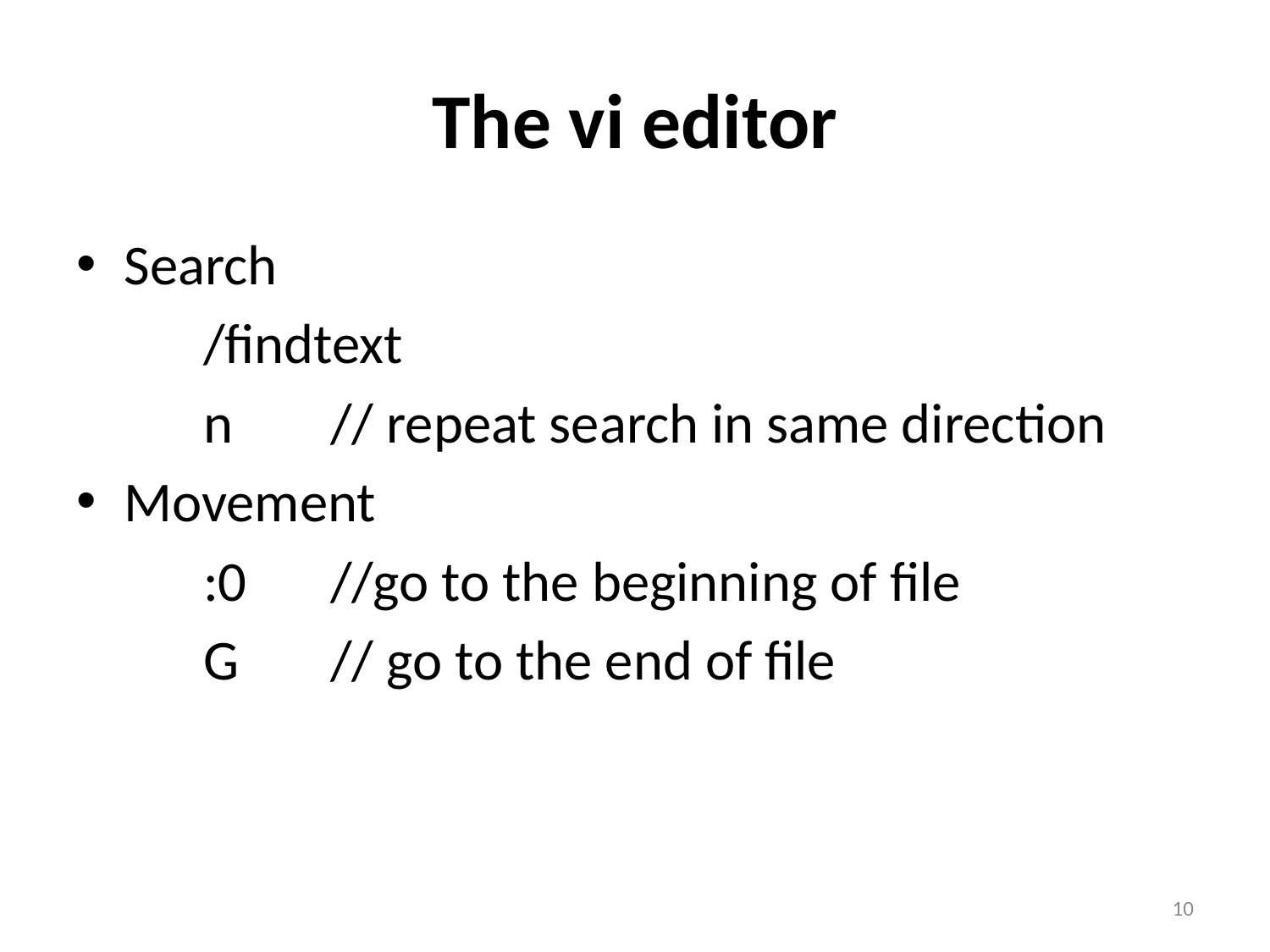

# The vi editor
Search
	/findtext
	n	// repeat search in same direction
Movement
:0	//go to the beginning of file
	G	// go to the end of file

10